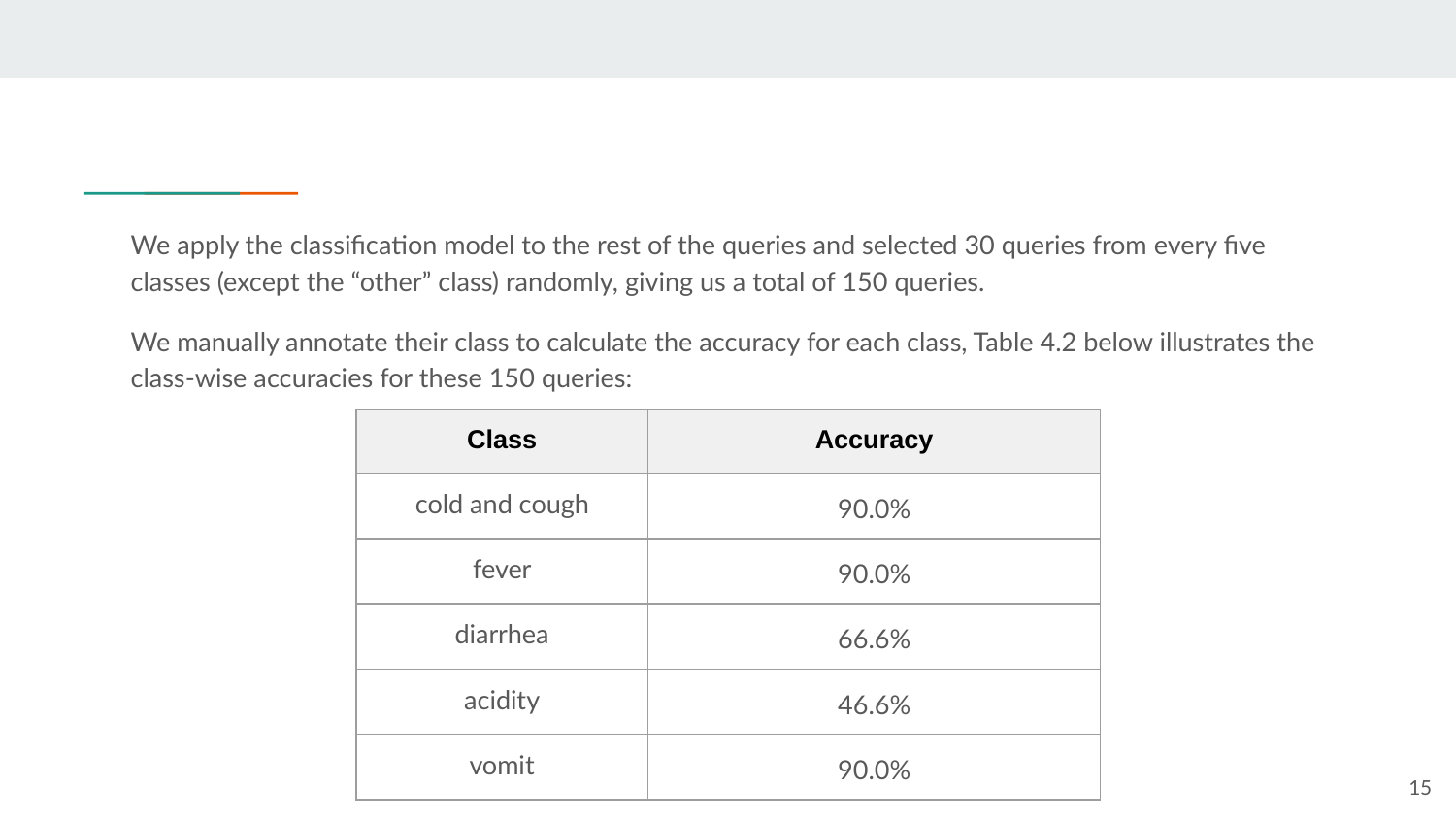

We apply the classification model to the rest of the queries and selected 30 queries from every five classes (except the “other” class) randomly, giving us a total of 150 queries.
We manually annotate their class to calculate the accuracy for each class, Table 4.2 below illustrates the class-wise accuracies for these 150 queries:
| Class | Accuracy |
| --- | --- |
| cold and cough | 90.0% |
| fever | 90.0% |
| diarrhea | 66.6% |
| acidity | 46.6% |
| vomit | 90.0% |
15